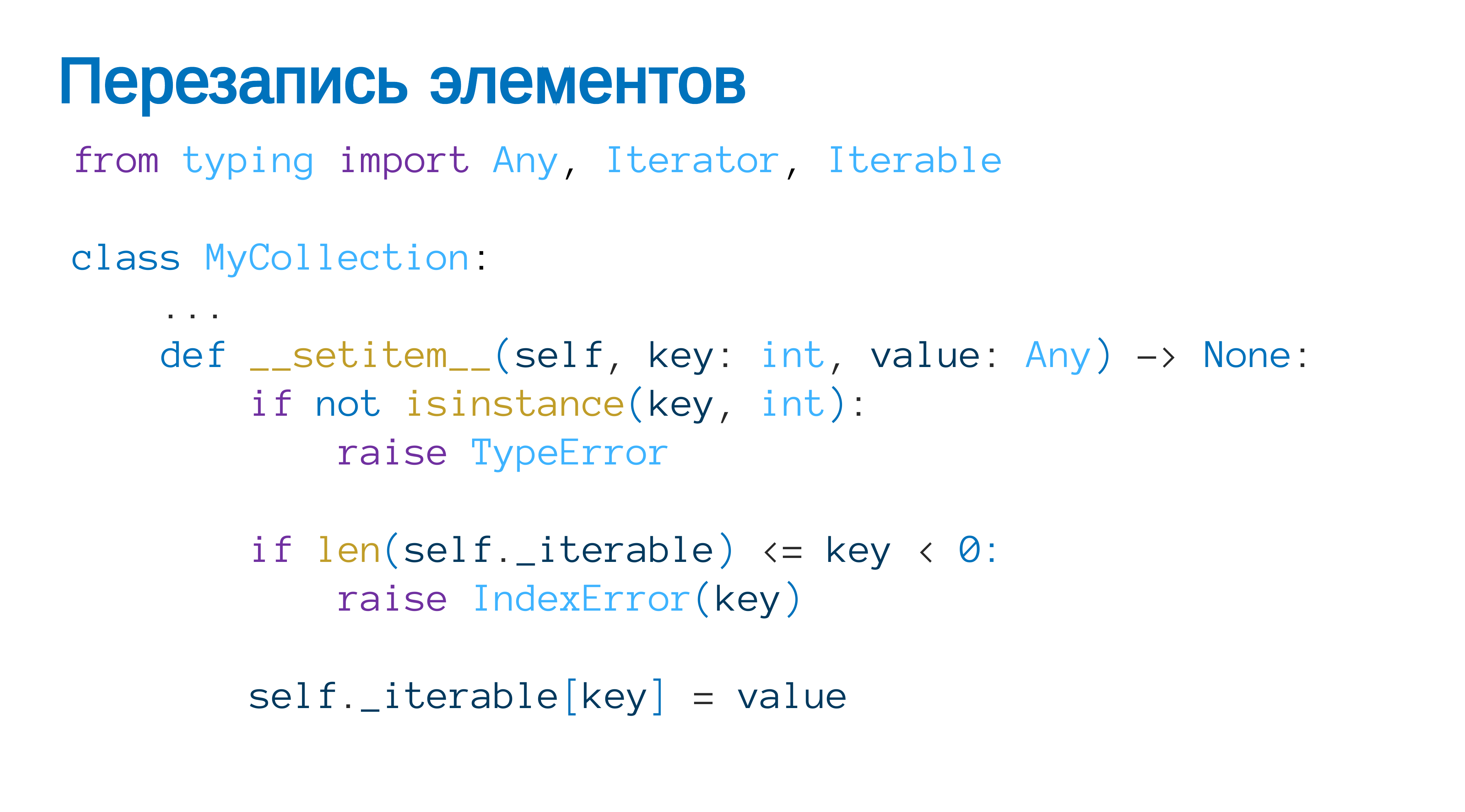

# Перезапись элементов
from typing import Any, Iterator, Iterable

class MyCollection:
    ...
    def __setitem__(self, key: int, value: Any) -> None:
        if not isinstance(key, int):
            raise TypeError

        if len(self._iterable) <= key < 0:
            raise IndexError(key)

        self._iterable[key] = value
42